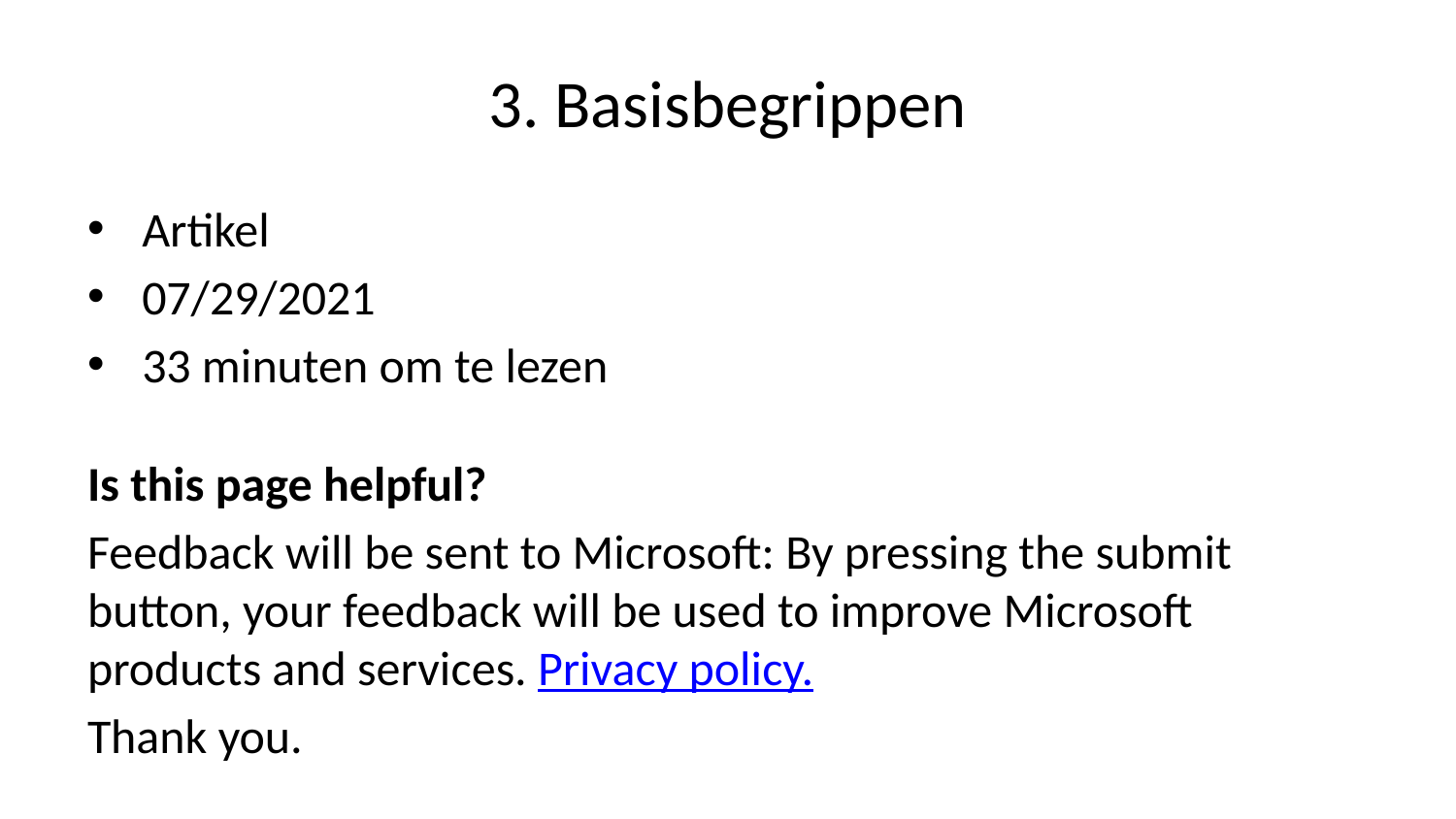

# 3. Basisbegrippen
Artikel
07/29/2021
33 minuten om te lezen
Is this page helpful?
Feedback will be sent to Microsoft: By pressing the submit button, your feedback will be used to improve Microsoft products and services. Privacy policy.
Thank you.
In dit artikel
3.1 Providers en aandrijvingen
3.2 Werklocaties
3.3 Artikelen
3.4 Padnamen
3.5 Toepassingsgebied
3.6 ReadOnly en constante eigenschappen
3.7 Overbelasting van de methode en oproepresolutie
3.8 Naam opzoeken
3.9 Typenaam opzoeken
3.10 Automatisch geheugenbeheer
3.11 Uitvoeringsbevel
3.12 Foutafhandeling
3.13 Pijpleidingen
3.14 Modules
3.15 Wildcard-expressies
3.16 Reguliere expressies